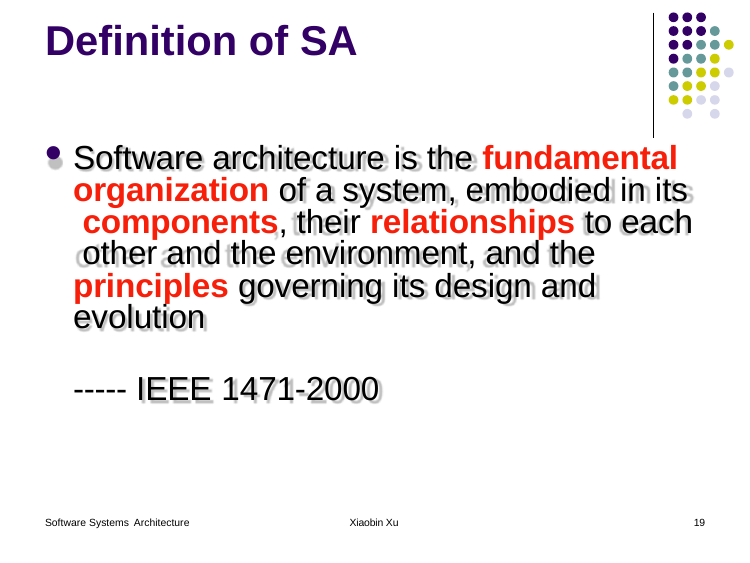

# Definition of SA

Software architecture is the fundamental  organization of a system, embodied in its  components, their relationships to each  other and the environment, and the  principles governing its design and  evolution
----- IEEE 1471-2000

Software Systems  Architecture

Xiaobin Xu
19